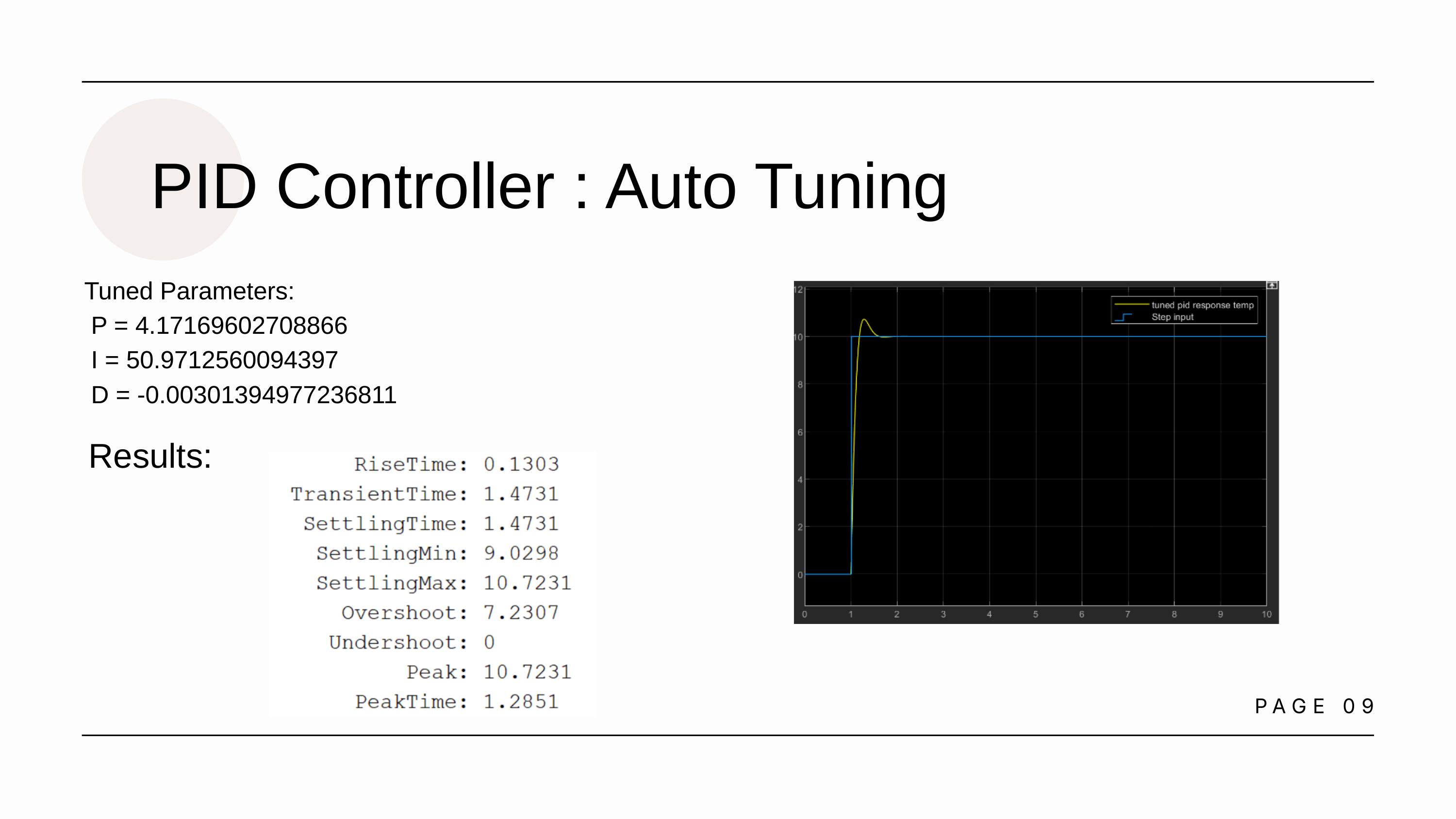

PID Controller : Auto Tuning
Tuned Parameters:
 P = 4.17169602708866
 I = 50.9712560094397
 D = -0.00301394977236811

Results:

PAGE 09